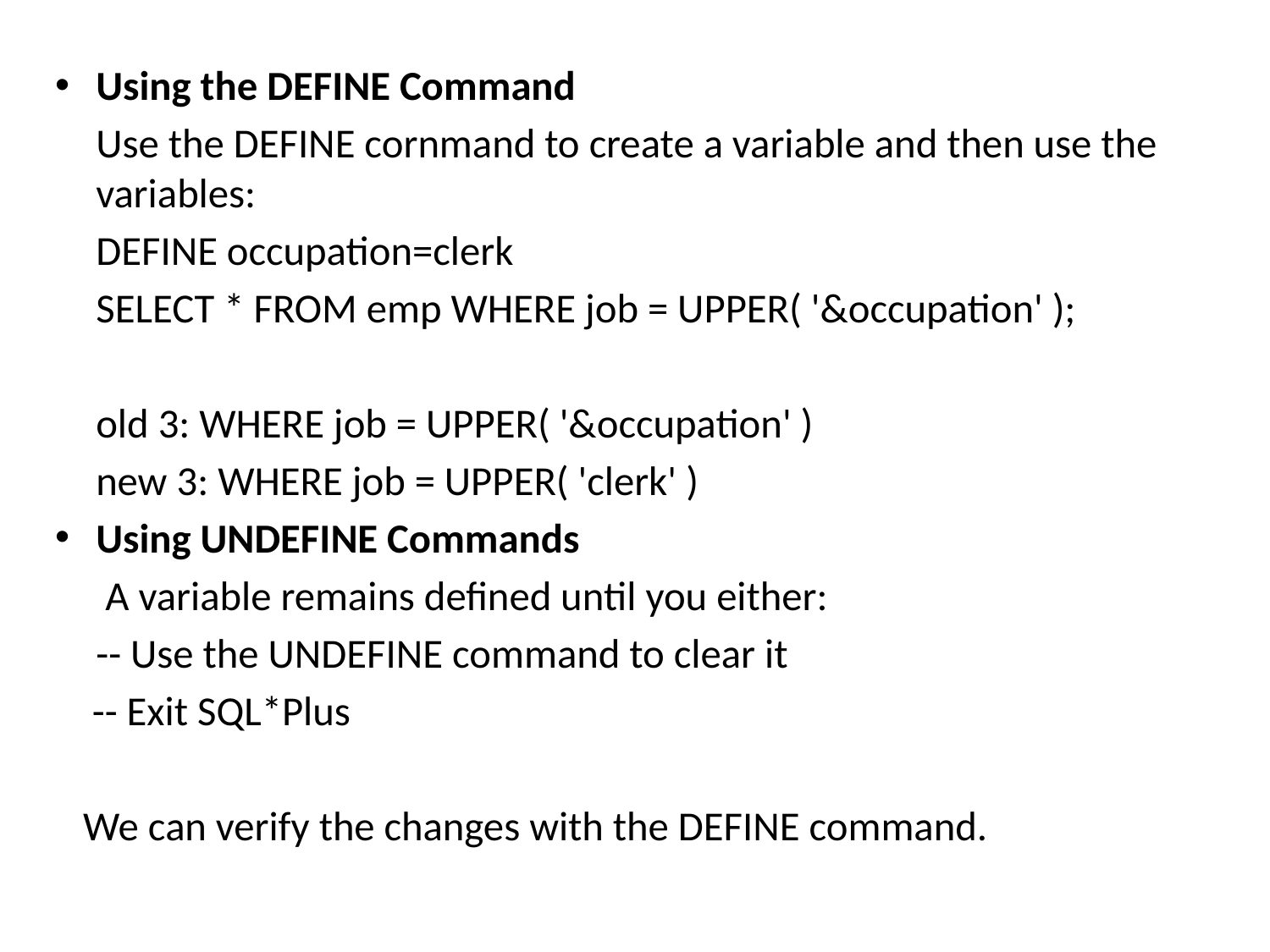

Using the DEFINE Command
	Use the DEFINE cornmand to create a variable and then use the variables:
	DEFINE occupation=clerk
	SELECT * FROM emp WHERE job = UPPER( '&occupation' );

	old 3: WHERE job = UPPER( '&occupation' )
	new 3: WHERE job = UPPER( 'clerk' )
Using UNDEFINE Commands
	 A variable remains defined until you either:
	-- Use the UNDEFINE command to clear it
    -- Exit SQL*Plus

   We can verify the changes with the DEFINE command.